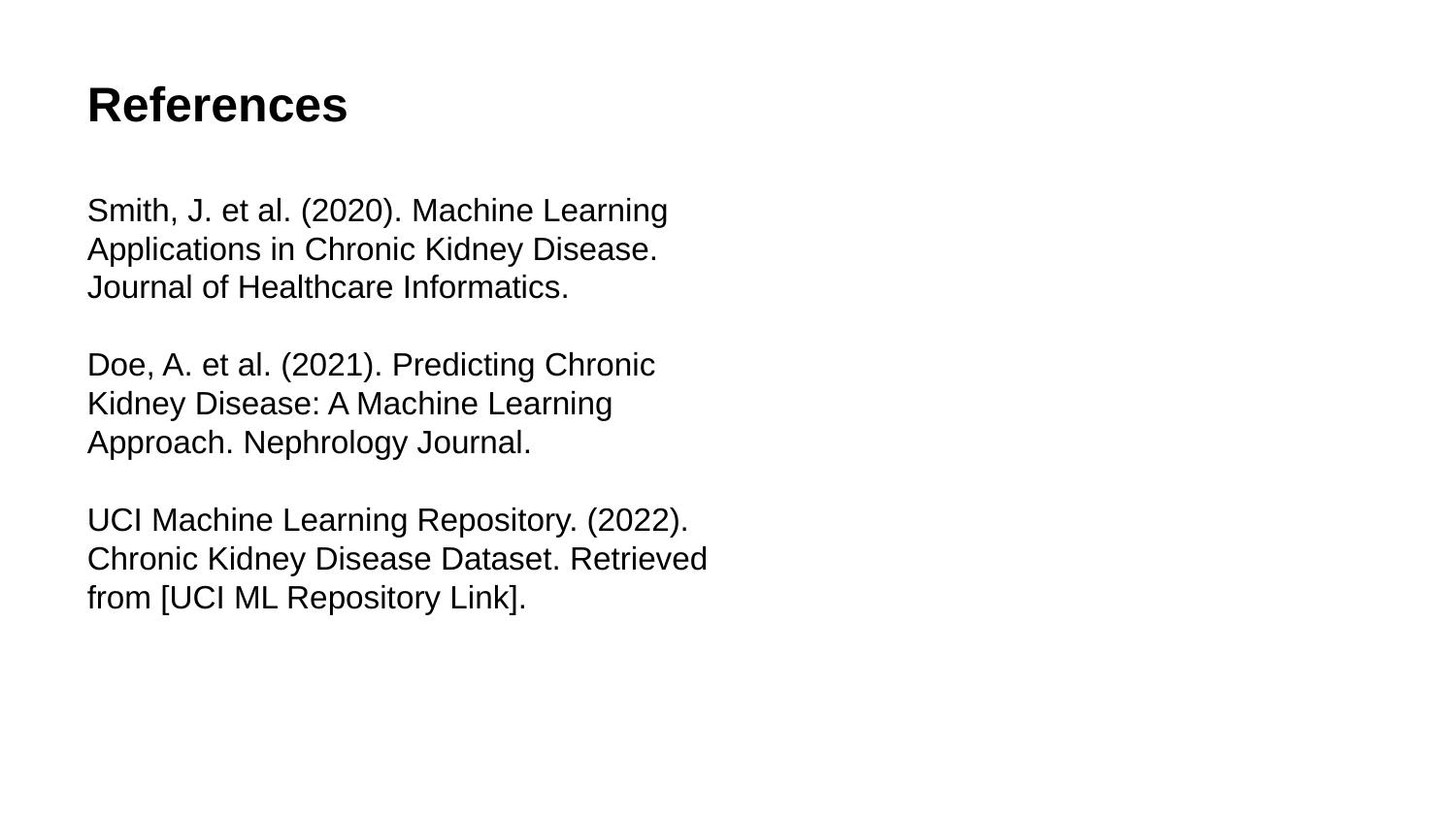

References
Smith, J. et al. (2020). Machine Learning Applications in Chronic Kidney Disease. Journal of Healthcare Informatics.

Doe, A. et al. (2021). Predicting Chronic Kidney Disease: A Machine Learning Approach. Nephrology Journal.

UCI Machine Learning Repository. (2022). Chronic Kidney Disease Dataset. Retrieved from [UCI ML Repository Link].